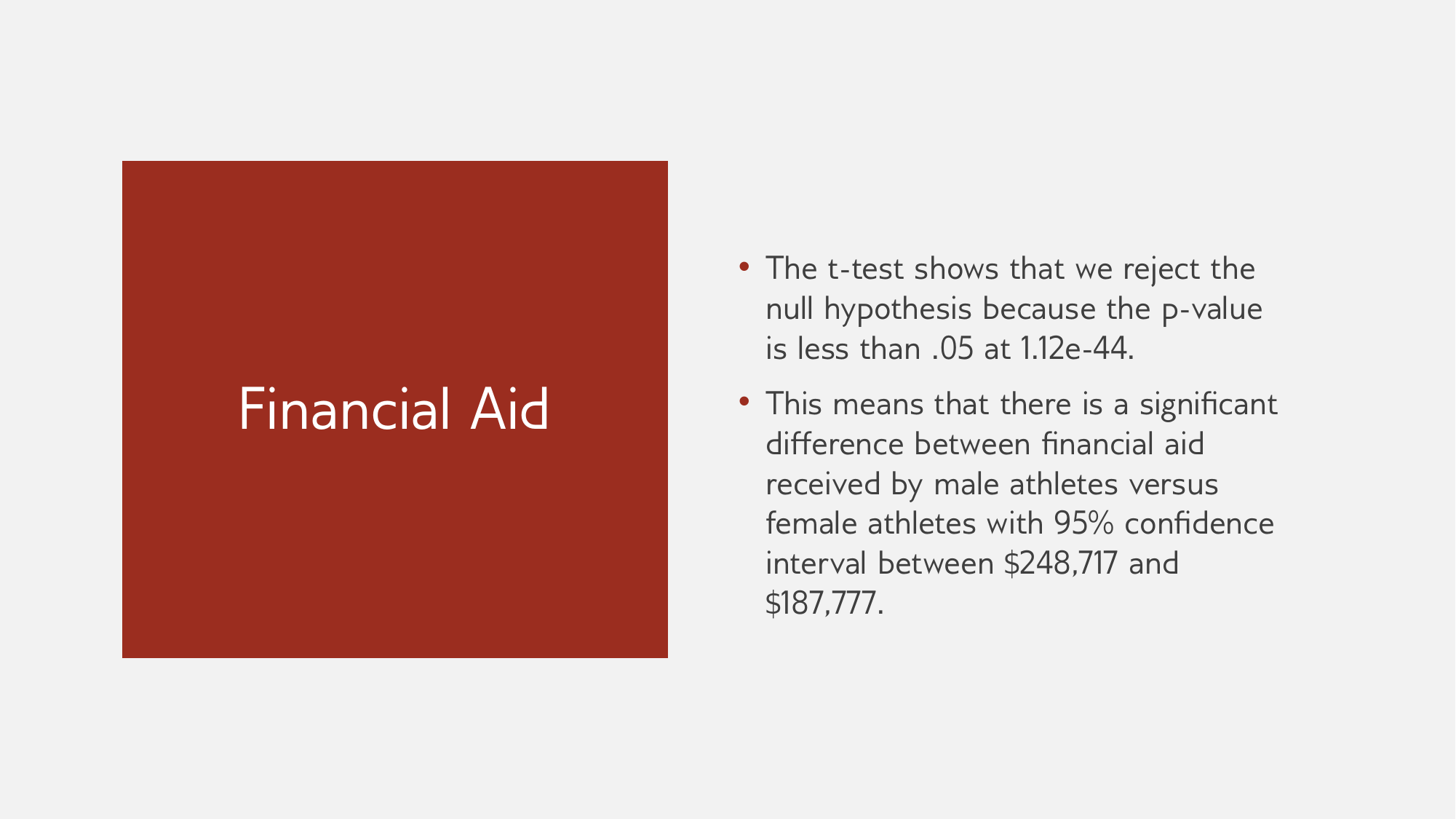

The t-test shows that we reject the null hypothesis because the p-value is less than .05 at 1.12e-44.
This means that there is a significant difference between financial aid received by male athletes versus female athletes with 95% confidence interval between $248,717 and $187,777.
# Financial Aid